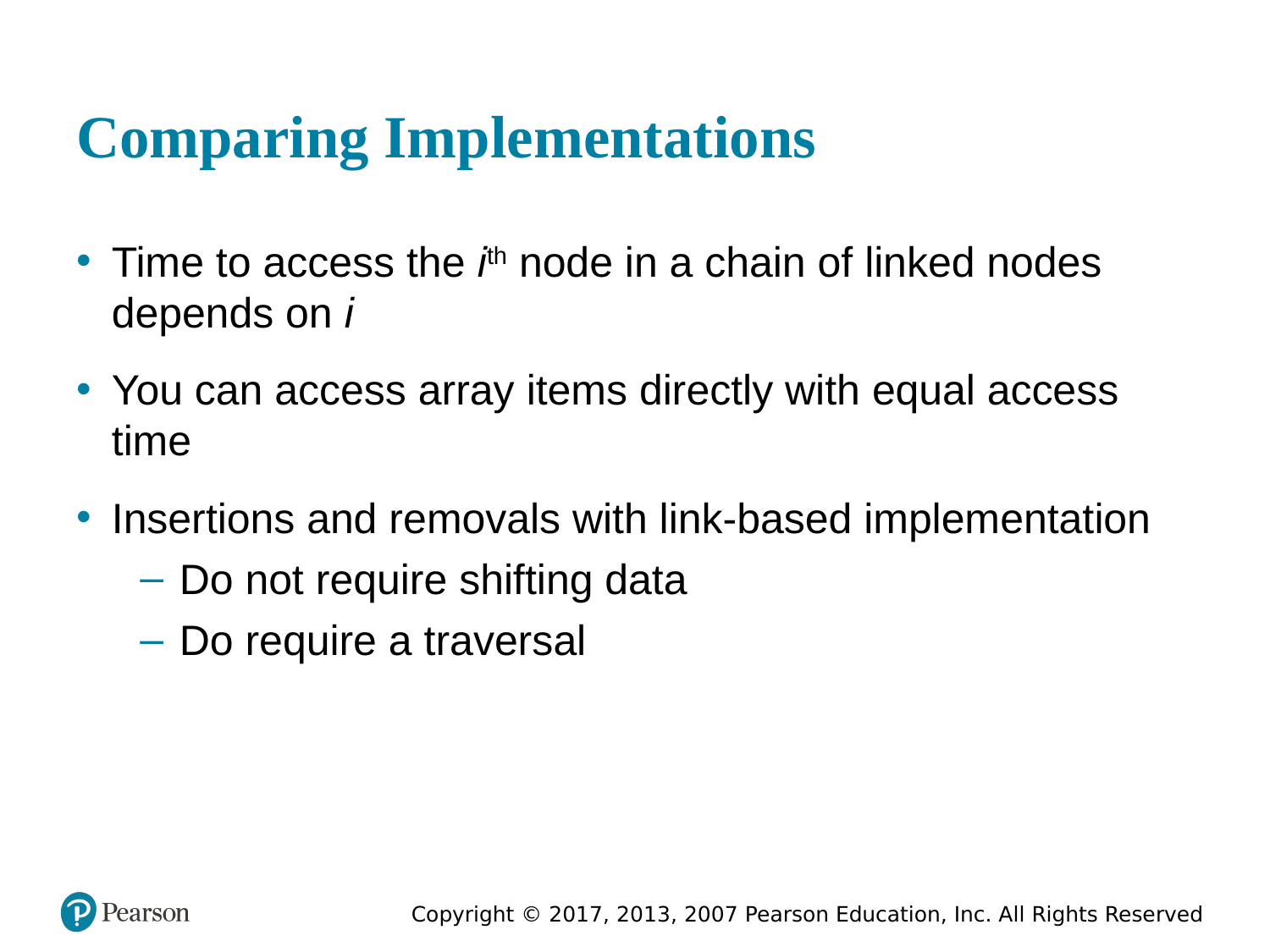

# Comparing Implementations
Time to access the ith node in a chain of linked nodes depends on i
You can access array items directly with equal access time
Insertions and removals with link-based implementation
Do not require shifting data
Do require a traversal